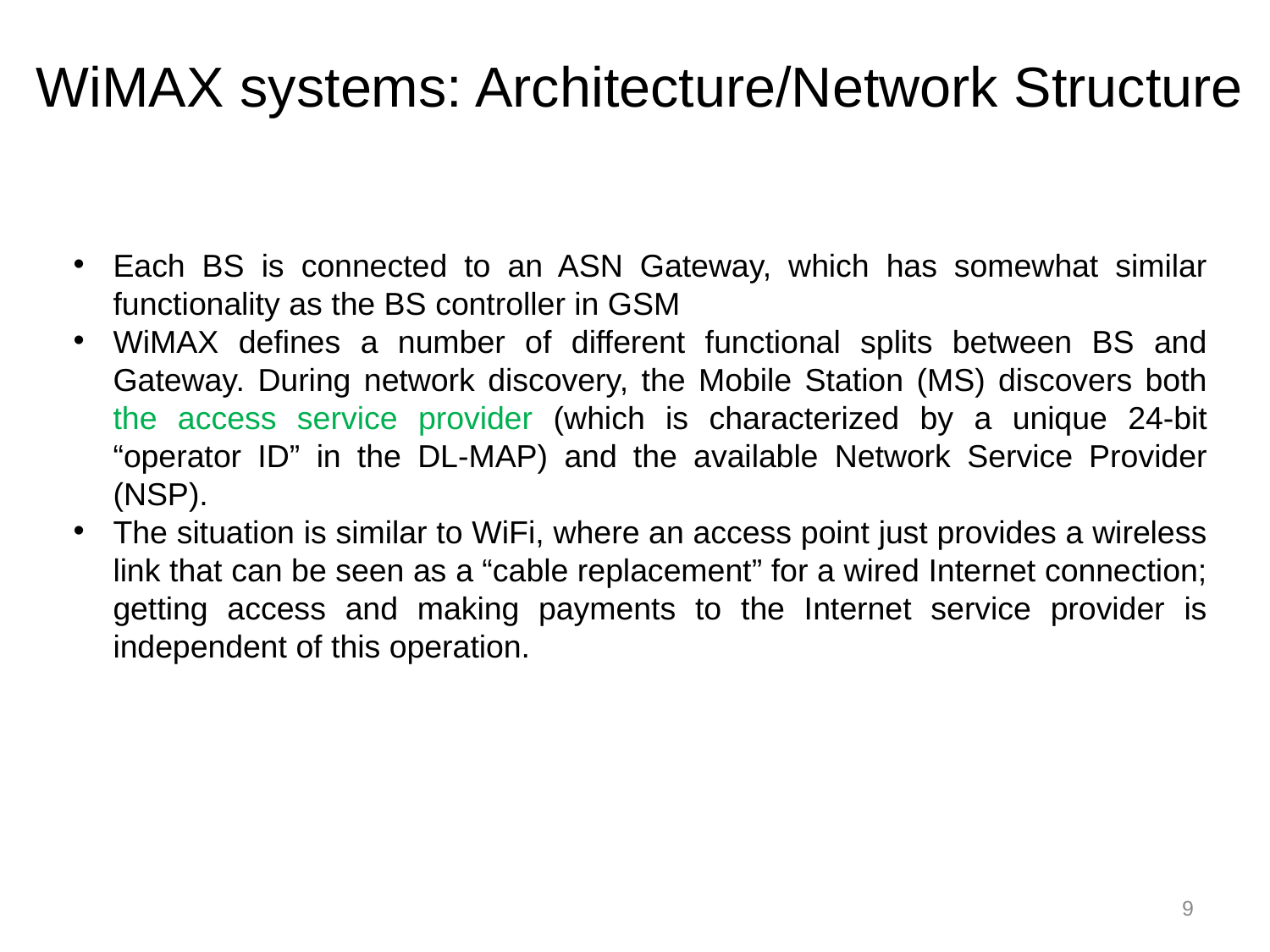

WiMAX systems: Architecture/Network Structure
Each BS is connected to an ASN Gateway, which has somewhat similar functionality as the BS controller in GSM
WiMAX defines a number of different functional splits between BS and Gateway. During network discovery, the Mobile Station (MS) discovers both the access service provider (which is characterized by a unique 24-bit “operator ID” in the DL-MAP) and the available Network Service Provider (NSP).
The situation is similar to WiFi, where an access point just provides a wireless link that can be seen as a “cable replacement” for a wired Internet connection; getting access and making payments to the Internet service provider is independent of this operation.

9